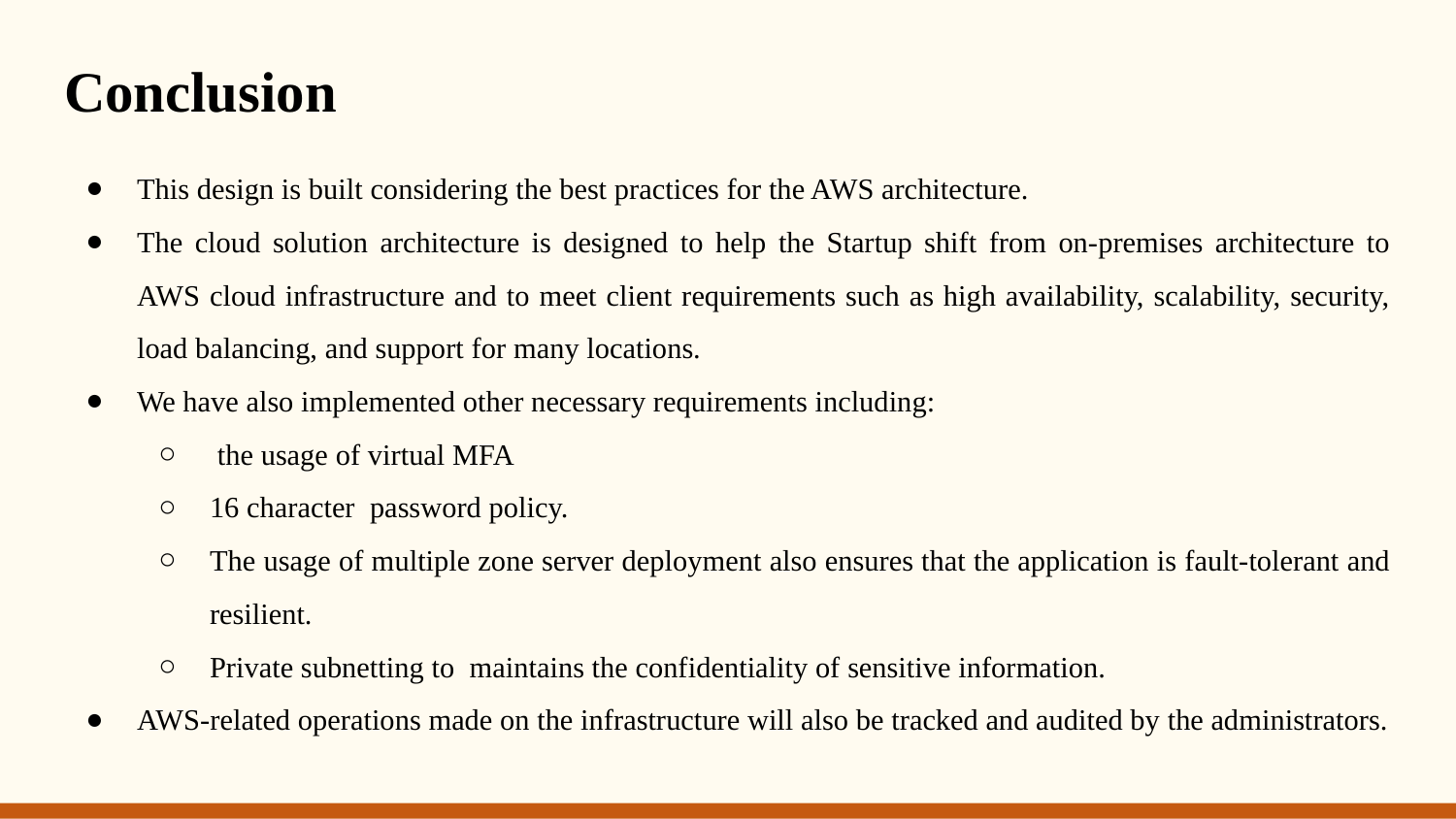

# Conclusion
This design is built considering the best practices for the AWS architecture.
The cloud solution architecture is designed to help the Startup shift from on-premises architecture to AWS cloud infrastructure and to meet client requirements such as high availability, scalability, security, load balancing, and support for many locations.
We have also implemented other necessary requirements including:
 the usage of virtual MFA
16 character  password policy.
The usage of multiple zone server deployment also ensures that the application is fault-tolerant and resilient.
Private subnetting to  maintains the confidentiality of sensitive information.
AWS-related operations made on the infrastructure will also be tracked and audited by the administrators.